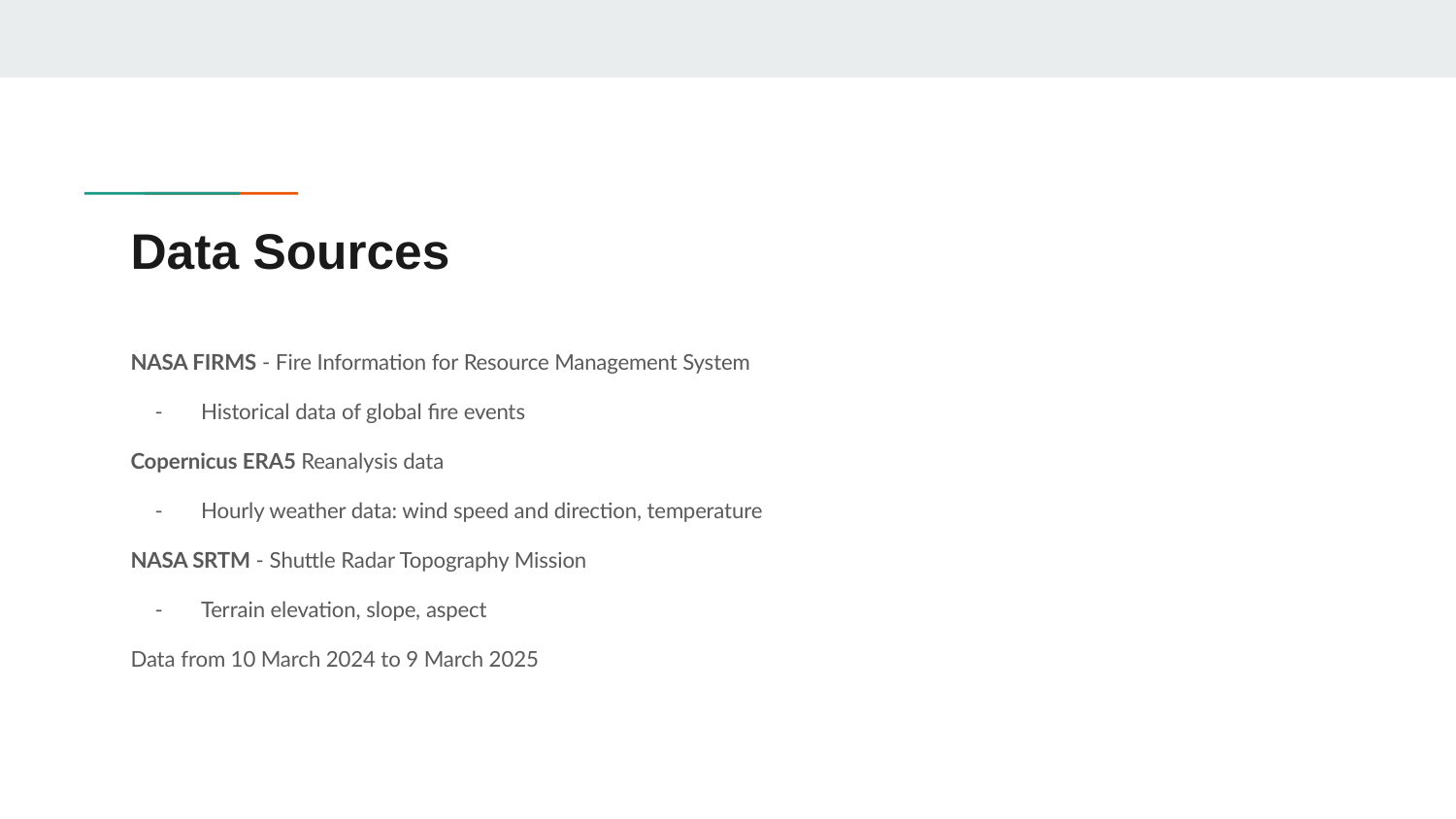

# Data Sources
NASA FIRMS - Fire Information for Resource Management System
Historical data of global fire events
Copernicus ERA5 Reanalysis data
Hourly weather data: wind speed and direction, temperature
NASA SRTM - Shuttle Radar Topography Mission
Terrain elevation, slope, aspect
Data from 10 March 2024 to 9 March 2025